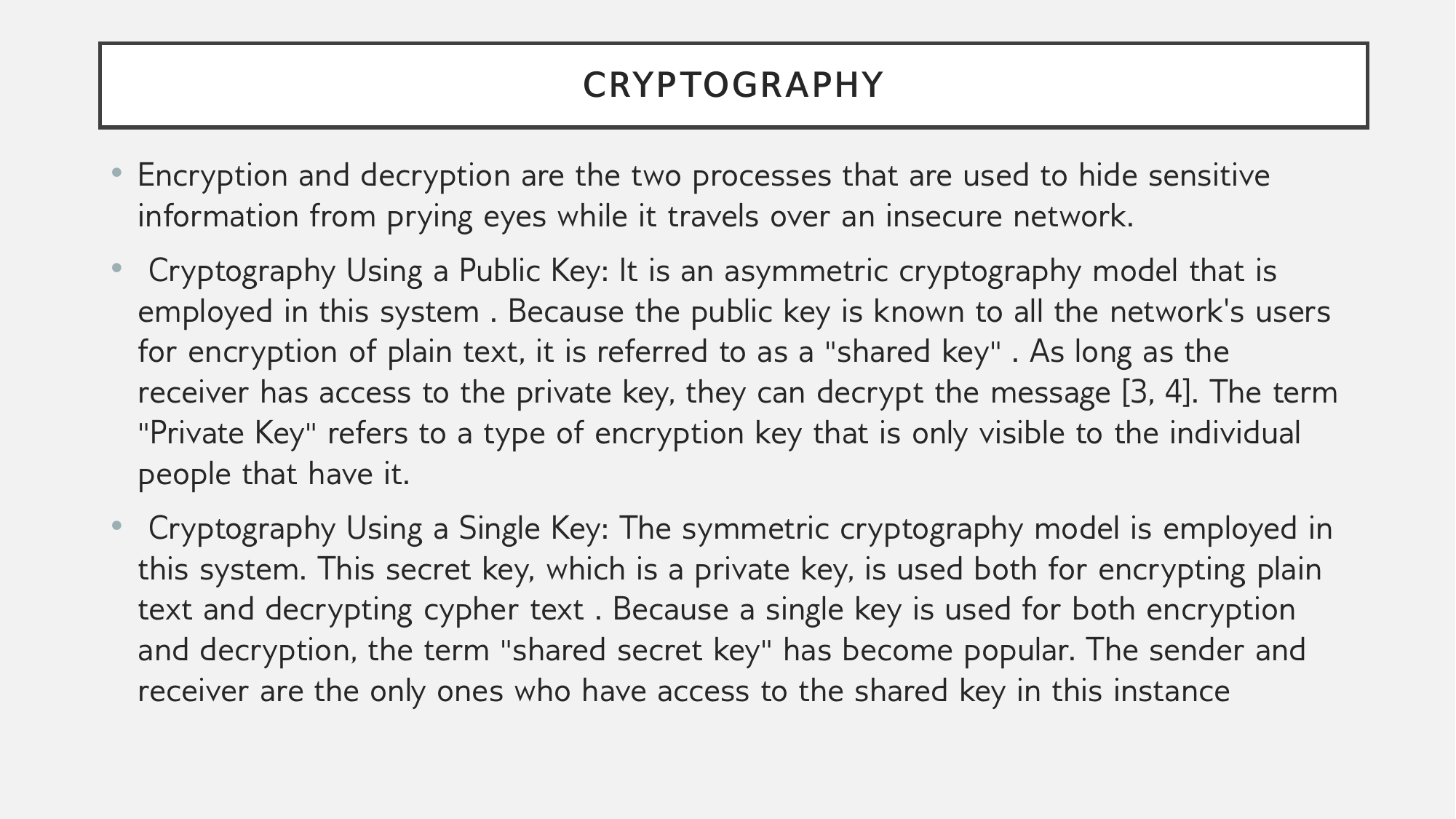

# Cryptography
Encryption and decryption are the two processes that are used to hide sensitive information from prying eyes while it travels over an insecure network.
 Cryptography Using a Public Key: It is an asymmetric cryptography model that is employed in this system . Because the public key is known to all the network's users for encryption of plain text, it is referred to as a "shared key" . As long as the receiver has access to the private key, they can decrypt the message [3, 4]. The term "Private Key" refers to a type of encryption key that is only visible to the individual people that have it.
 Cryptography Using a Single Key: The symmetric cryptography model is employed in this system. This secret key, which is a private key, is used both for encrypting plain text and decrypting cypher text . Because a single key is used for both encryption and decryption, the term "shared secret key" has become popular. The sender and receiver are the only ones who have access to the shared key in this instance